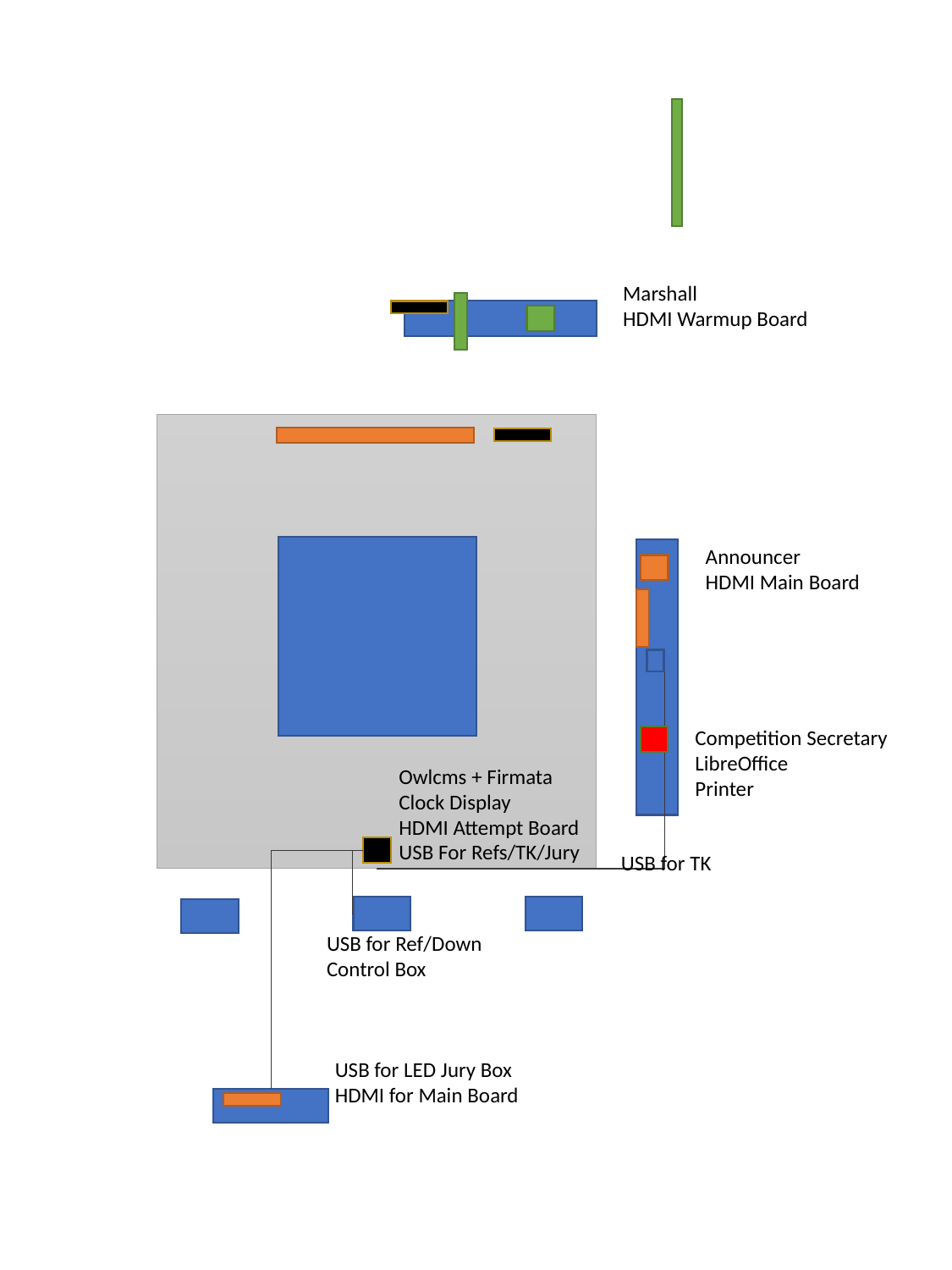

Marshall
HDMI Warmup Board

Announcer
HDMI Main Board

Competition Secretary
LibreOffice
Printer

Owlcms + Firmata
Clock Display
HDMI Attempt Board
USB For Refs/TK/Jury

USB for TK

USB for Ref/Down
Control Box
USB for LED Jury Box
HDMI for Main Board